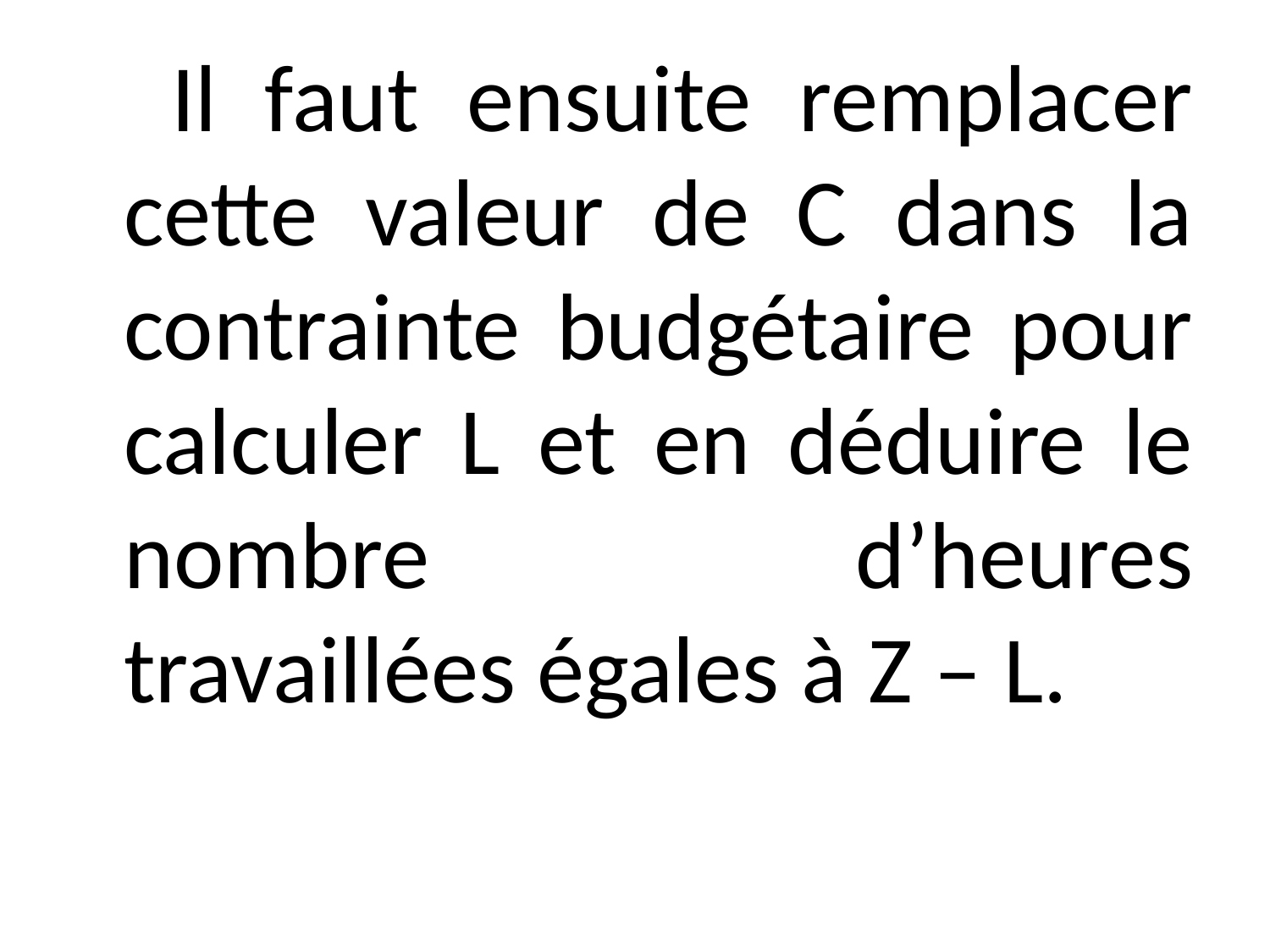

Il faut ensuite remplacer cette valeur de C dans la contrainte budgétaire pour calculer L et en déduire le nombre d’heures travaillées égales à Z – L.